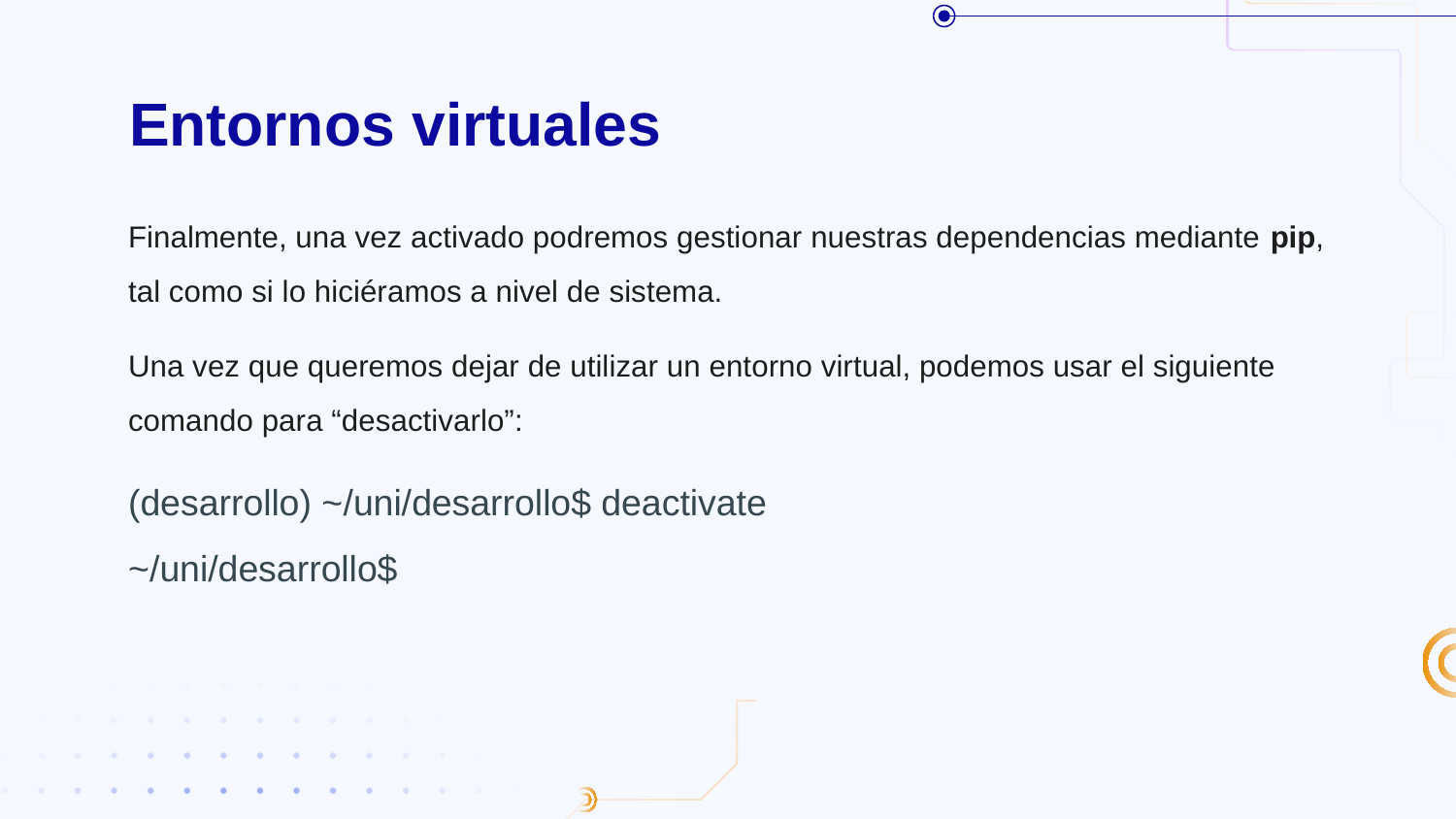

# Entornos virtuales
Finalmente, una vez activado podremos gestionar nuestras dependencias mediante pip, tal como si lo hiciéramos a nivel de sistema.
Una vez que queremos dejar de utilizar un entorno virtual, podemos usar el siguiente comando para “desactivarlo”:
(desarrollo) ~/uni/desarrollo$ deactivate
~/uni/desarrollo$